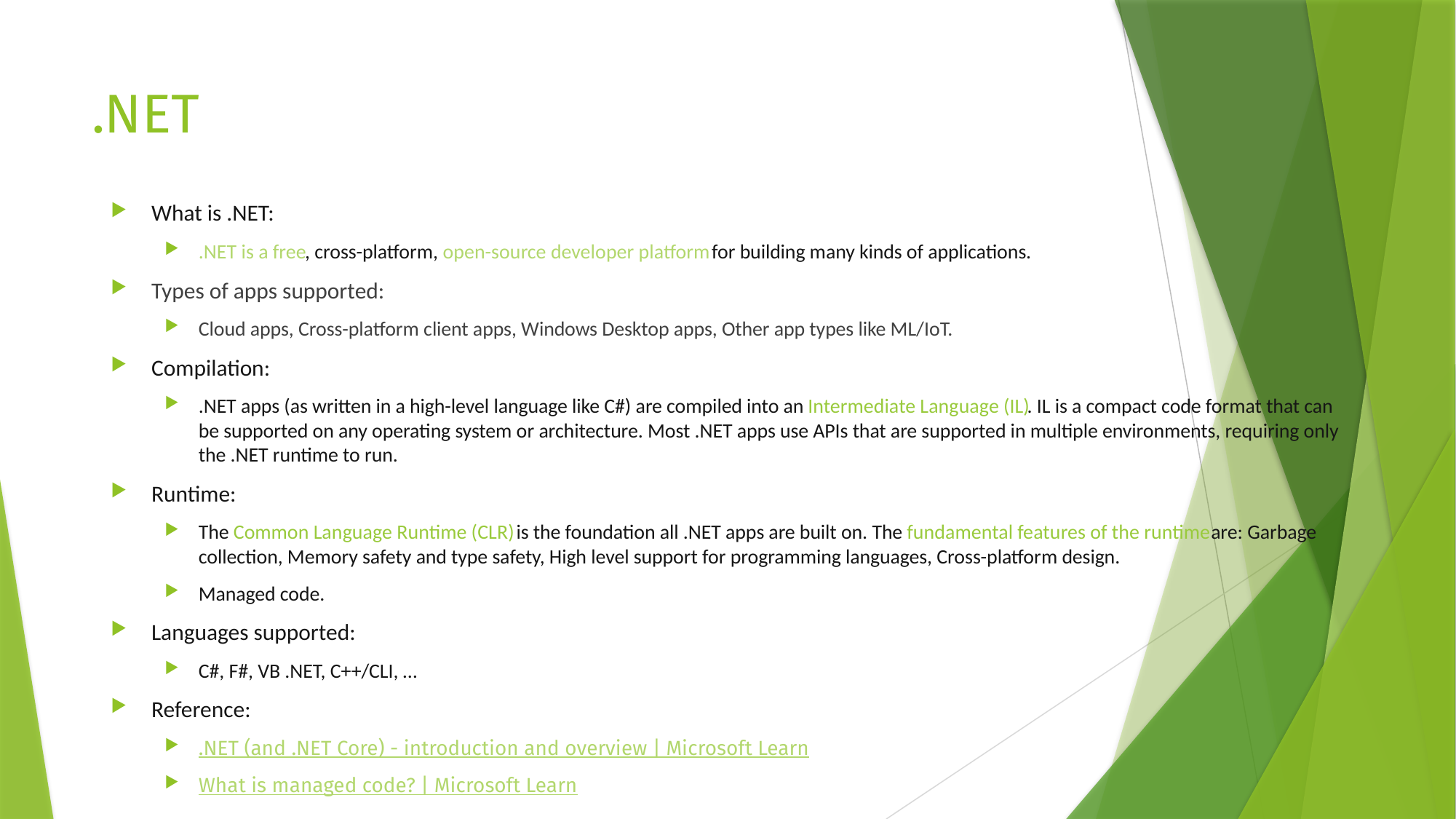

# .NET
What is .NET:
.NET is a free, cross-platform, open-source developer platform for building many kinds of applications.
Types of apps supported:
Cloud apps, Cross-platform client apps, Windows Desktop apps, Other app types like ML/IoT.
Compilation:
.NET apps (as written in a high-level language like C#) are compiled into an Intermediate Language (IL). IL is a compact code format that can be supported on any operating system or architecture. Most .NET apps use APIs that are supported in multiple environments, requiring only the .NET runtime to run.
Runtime:
The Common Language Runtime (CLR) is the foundation all .NET apps are built on. The fundamental features of the runtime are: Garbage collection, Memory safety and type safety, High level support for programming languages, Cross-platform design.
Managed code.
Languages supported:
C#, F#, VB .NET, C++/CLI, …
Reference:
.NET (and .NET Core) - introduction and overview | Microsoft Learn
What is managed code? | Microsoft Learn